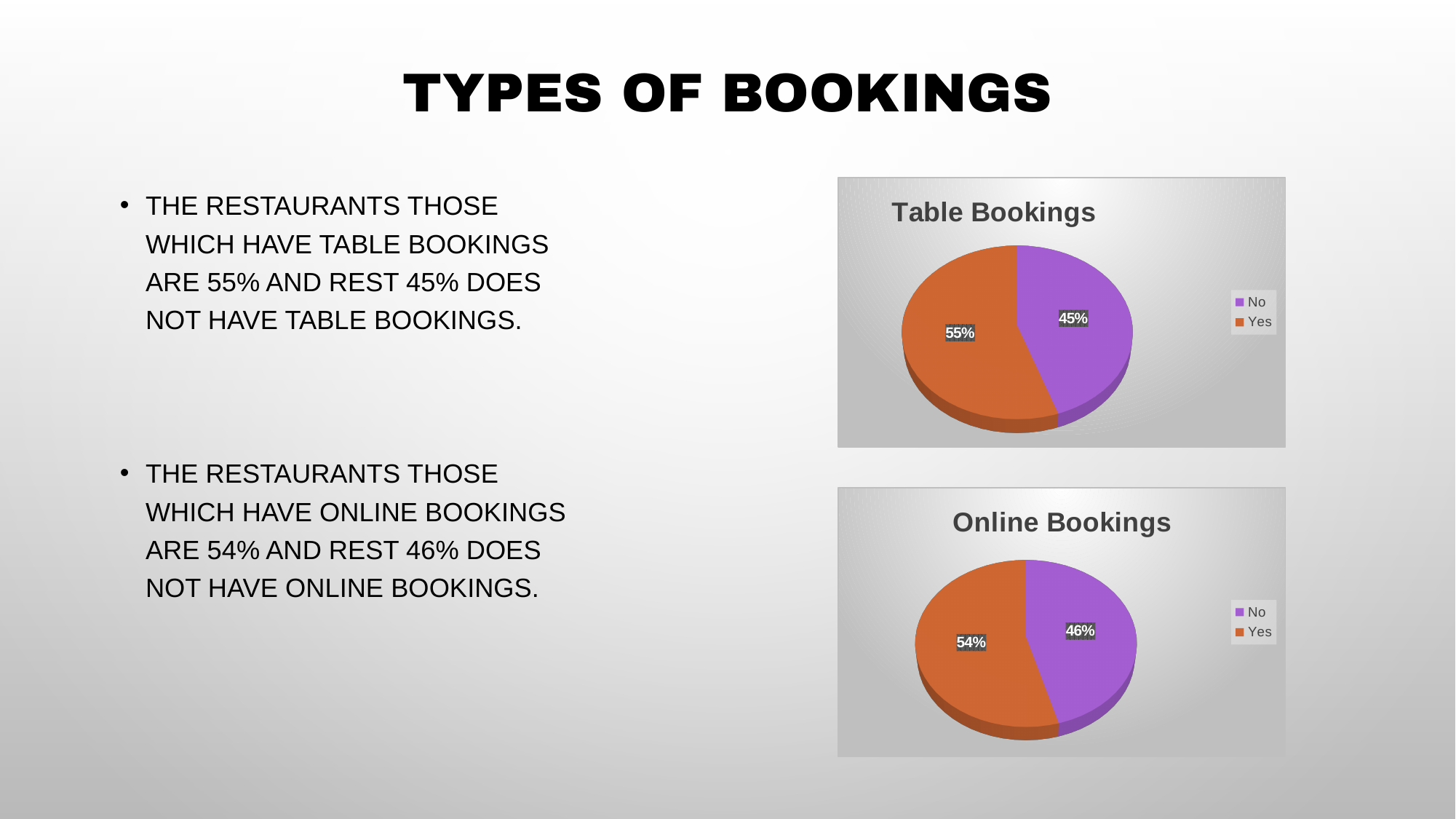

# Types of Bookings

[unsupported chart]

The restaurants those which have table bookings are 55% and rest 45% does not have table bookings.

The restaurants those which have online bookings are 54% and rest 46% does not have Online bookings.

[unsupported chart]